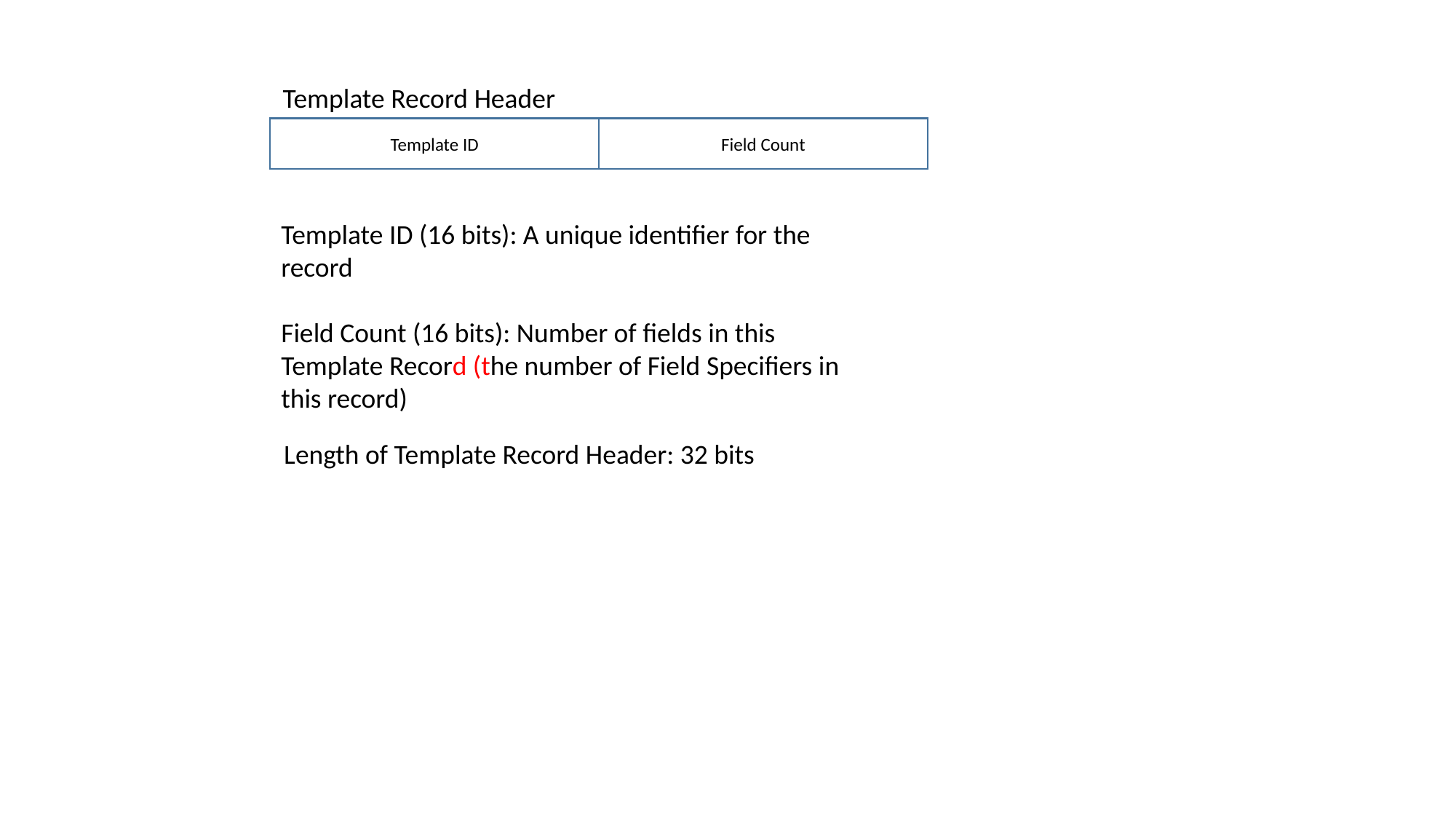

Template Record Header
Template ID
Field Count
Template ID (16 bits): A unique identifier for the record

Field Count (16 bits): Number of fields in this Template Record (the number of Field Specifiers in this record)
Length of Template Record Header: 32 bits